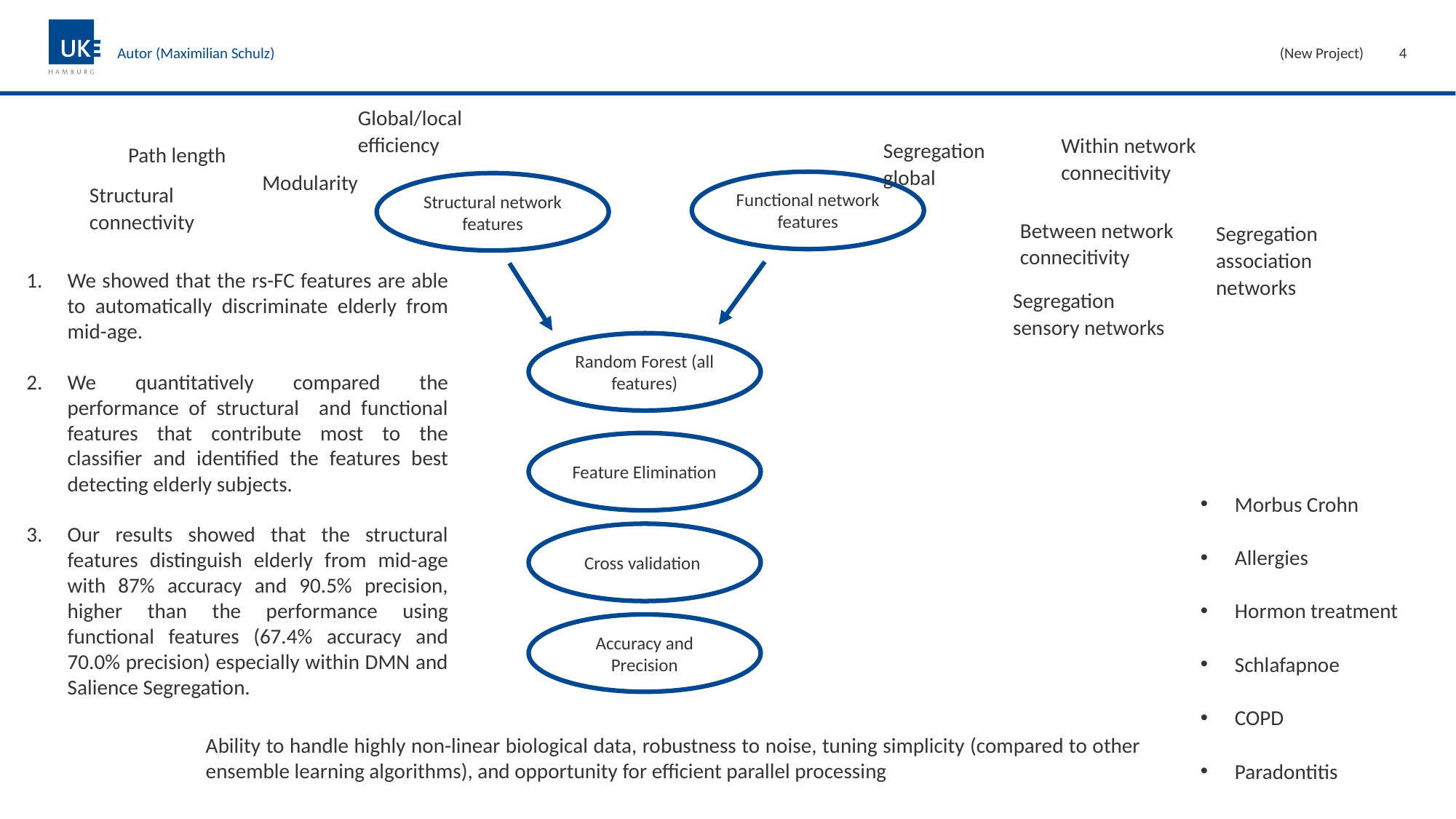

(New Project)
4
Autor (Maximilian Schulz)
Global/local efficiency
Within network connecitivity
Segregation global
Path length
Modularity
Functional network features
Structural network features
Structural connectivity
Between network connecitivity
Segregation association networks
We showed that the rs-FC features are able to automatically discriminate elderly from mid-age.

We quantitatively compared the performance of structural  and functional features that contribute most to the classifier and identified the features best detecting elderly subjects.

Our results showed that the structural features distinguish elderly from mid-age with 87% accuracy and 90.5% precision, higher than the performance using functional features (67.4% accuracy and 70.0% precision) especially within DMN and Salience Segregation.

Segregation sensory networks
Random Forest (all features)
Feature Elimination
Morbus Crohn

Allergies

Hormon treatment

Schlafapnoe

COPD

Paradontitis
Cross validation
Accuracy and Precision
Ability to handle highly non-linear biological data, robustness to noise, tuning simplicity (compared to other ensemble learning algorithms), and opportunity for efficient parallel processing